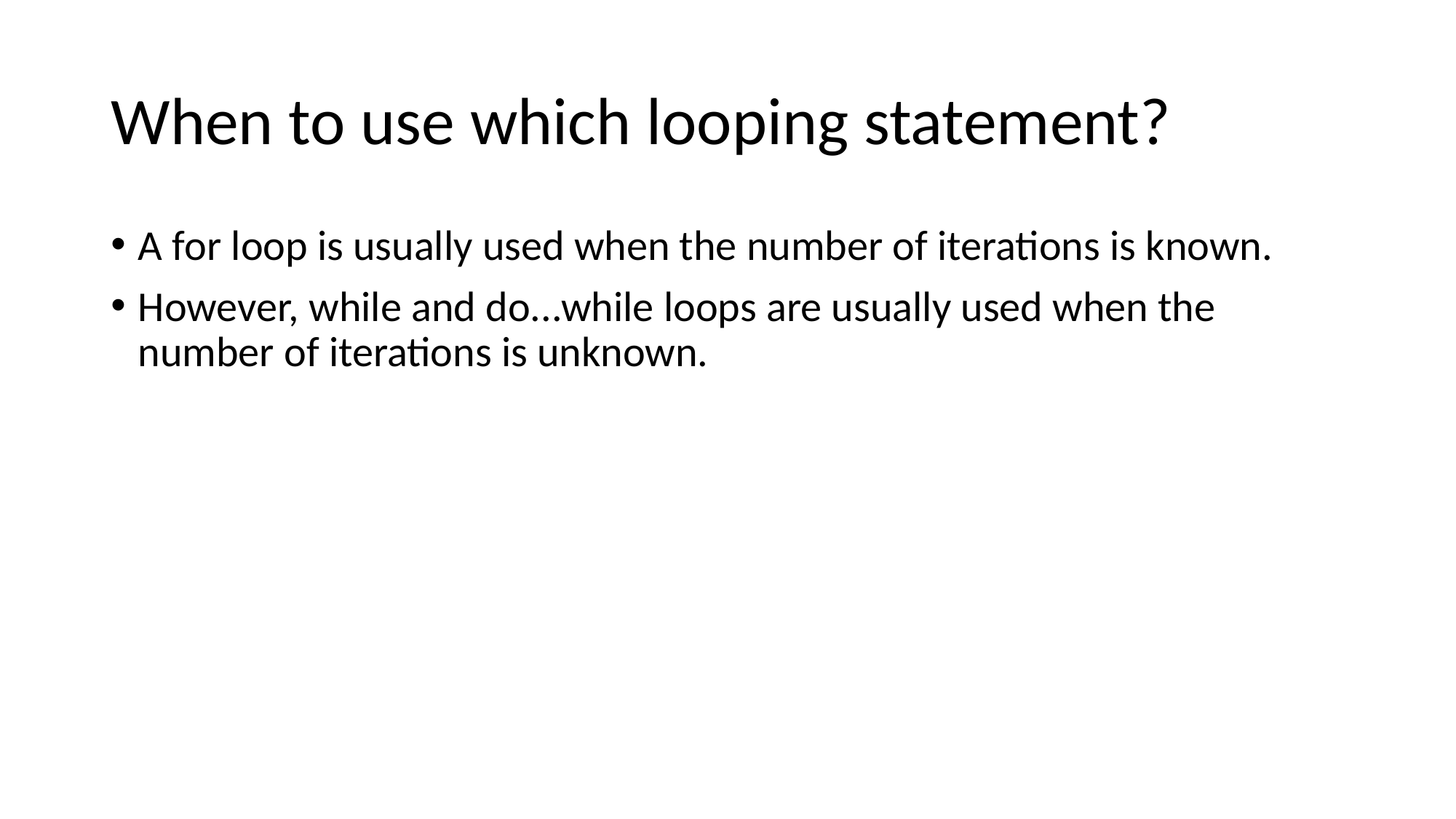

# When to use which looping statement?
A for loop is usually used when the number of iterations is known.
However, while and do...while loops are usually used when the number of iterations is unknown.